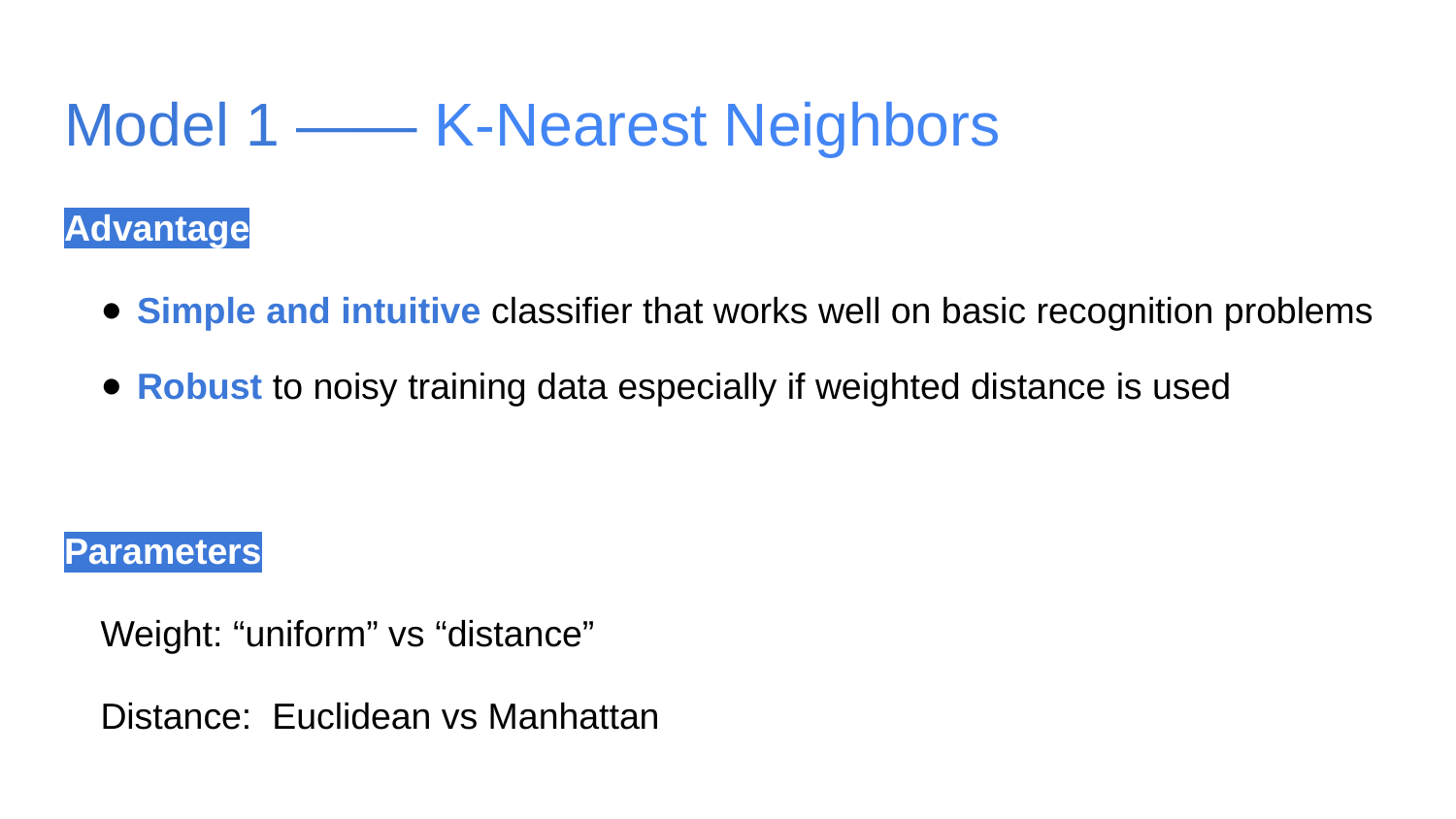

# Model 1 —— K-Nearest Neighbors
Advantage
Simple and intuitive classifier that works well on basic recognition problems
Robust to noisy training data especially if weighted distance is used

Parameters
Weight: “uniform” vs “distance”
Distance:  Euclidean vs Manhattan